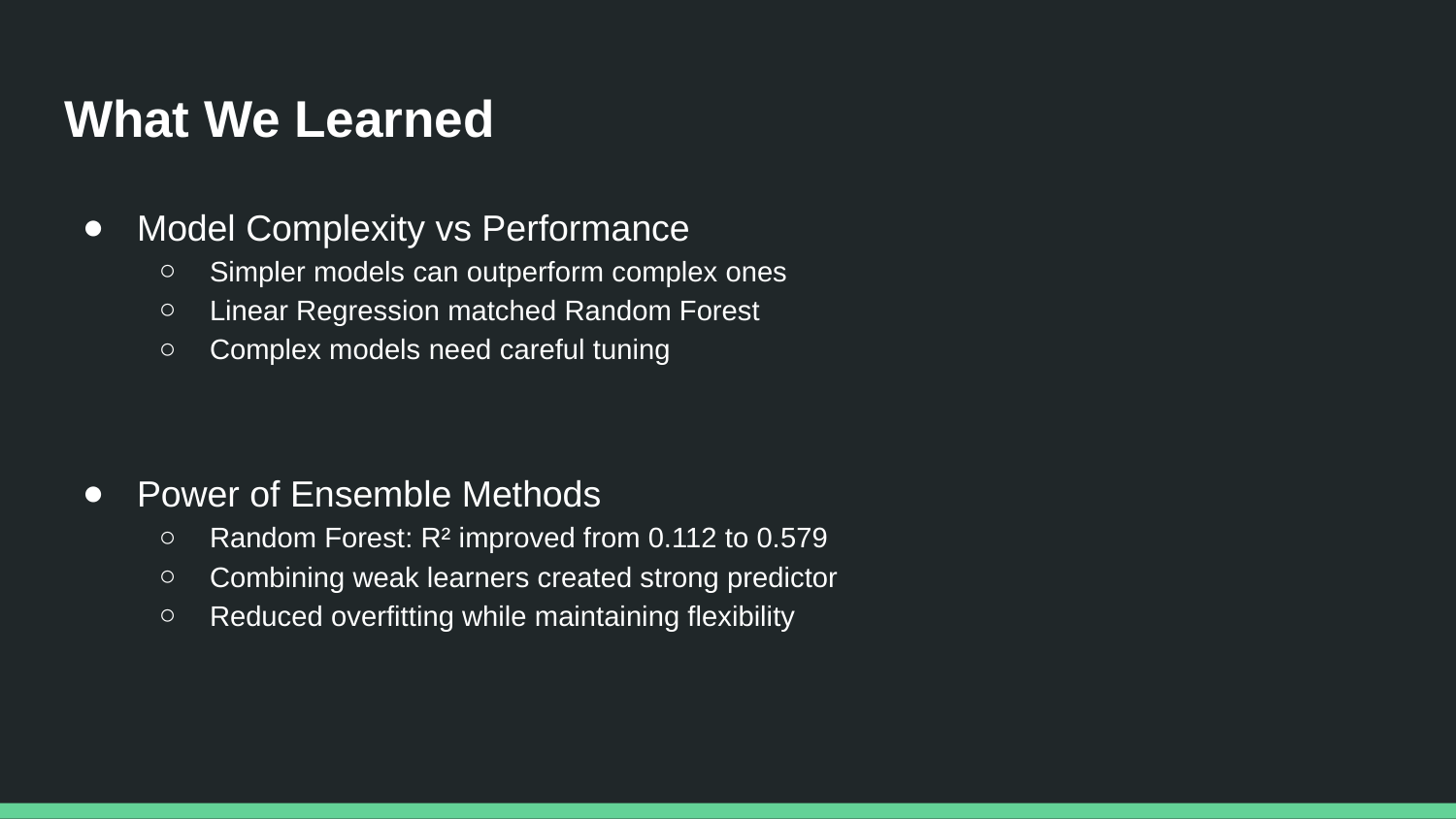

# What We Learned
Model Complexity vs Performance
Simpler models can outperform complex ones
Linear Regression matched Random Forest
Complex models need careful tuning

Power of Ensemble Methods
Random Forest: R² improved from 0.112 to 0.579
Combining weak learners created strong predictor
Reduced overfitting while maintaining flexibility